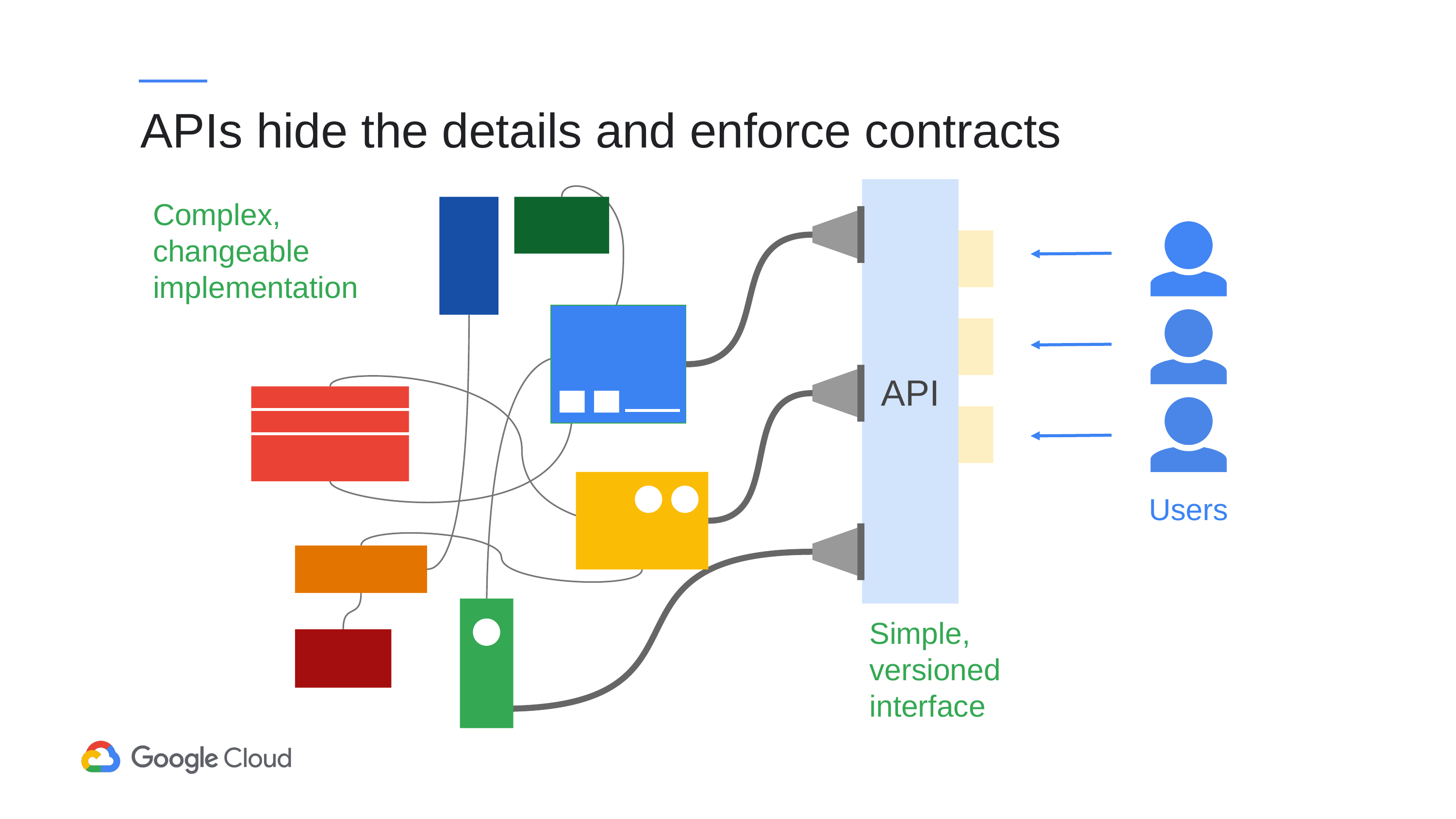

# APIs hide the details and enforce contracts
API
Complex, changeable implementation

Users

Simple, versioned interface